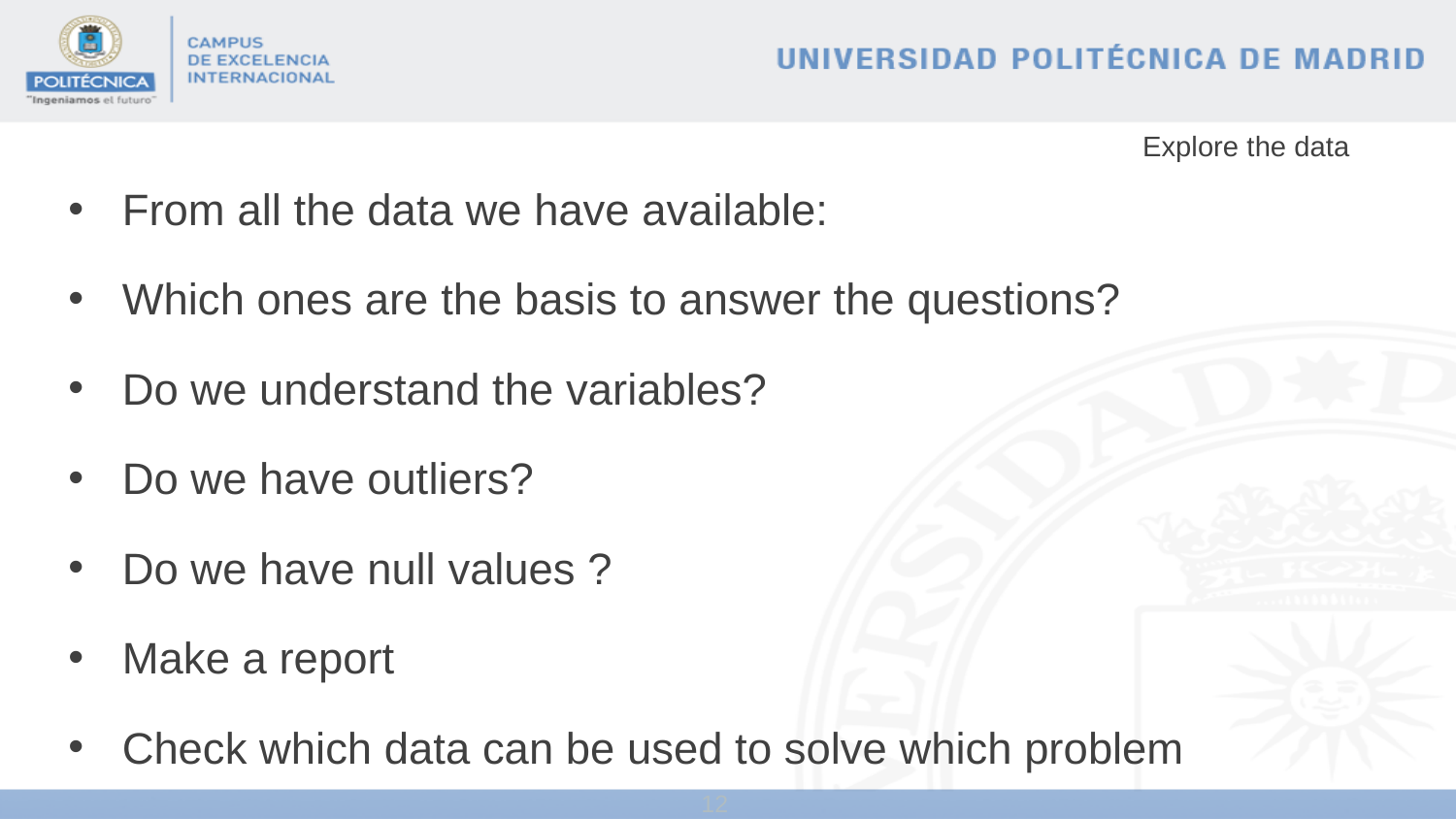

# Explore the data
From all the data we have available:
Which ones are the basis to answer the questions?
Do we understand the variables?
Do we have outliers?
Do we have null values ?
Make a report
Check which data can be used to solve which problem
12